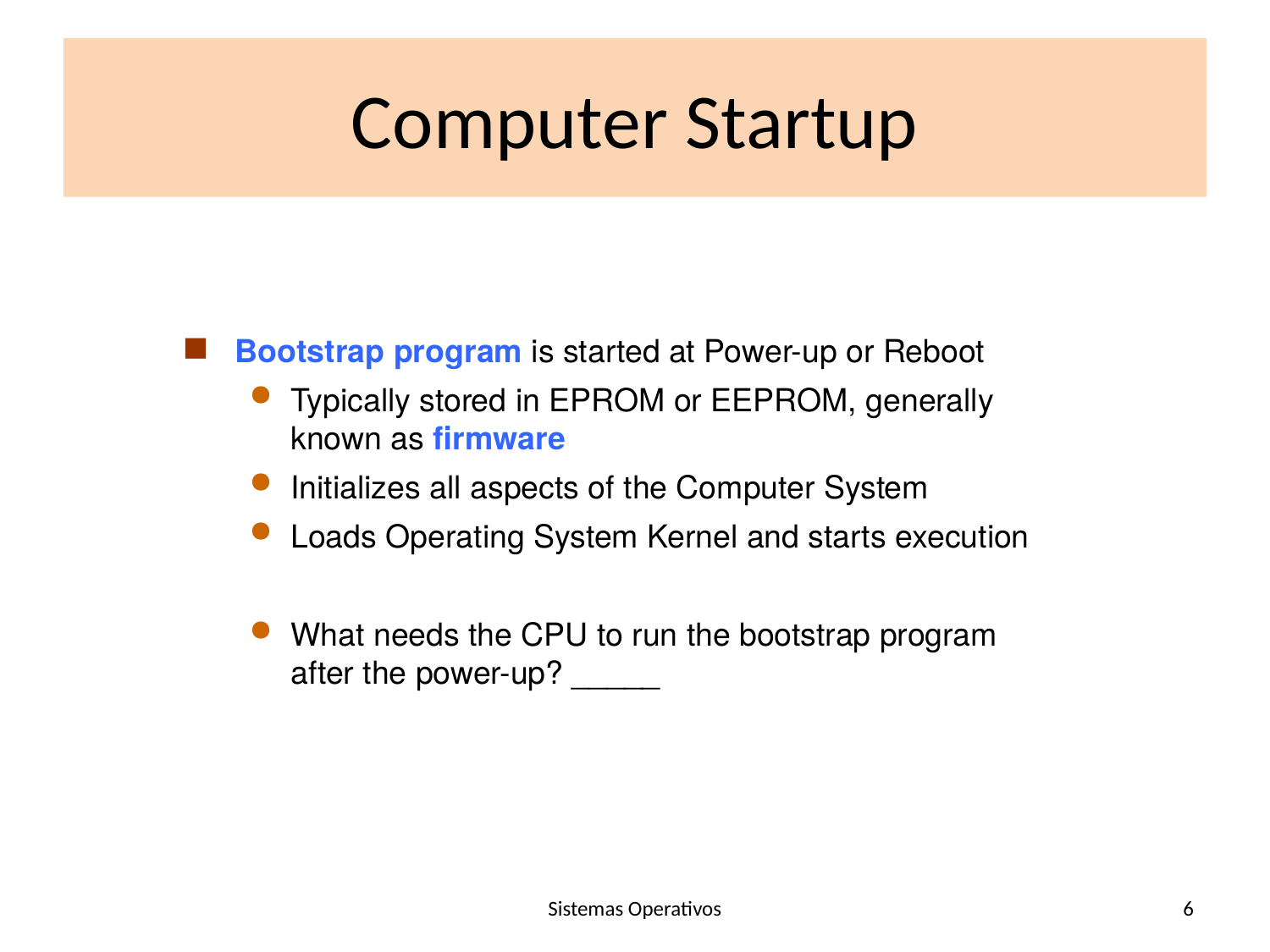

# Computer Startup

Bootstrap program is started at Power-up or Reboot
Typically stored in EPROM or EEPROM, generally known as firmware
Initializes all aspects of the Computer System
Loads Operating System Kernel and starts execution

What needs the CPU to run the bootstrap program after the power-up? _____
Sistemas Operativos
6